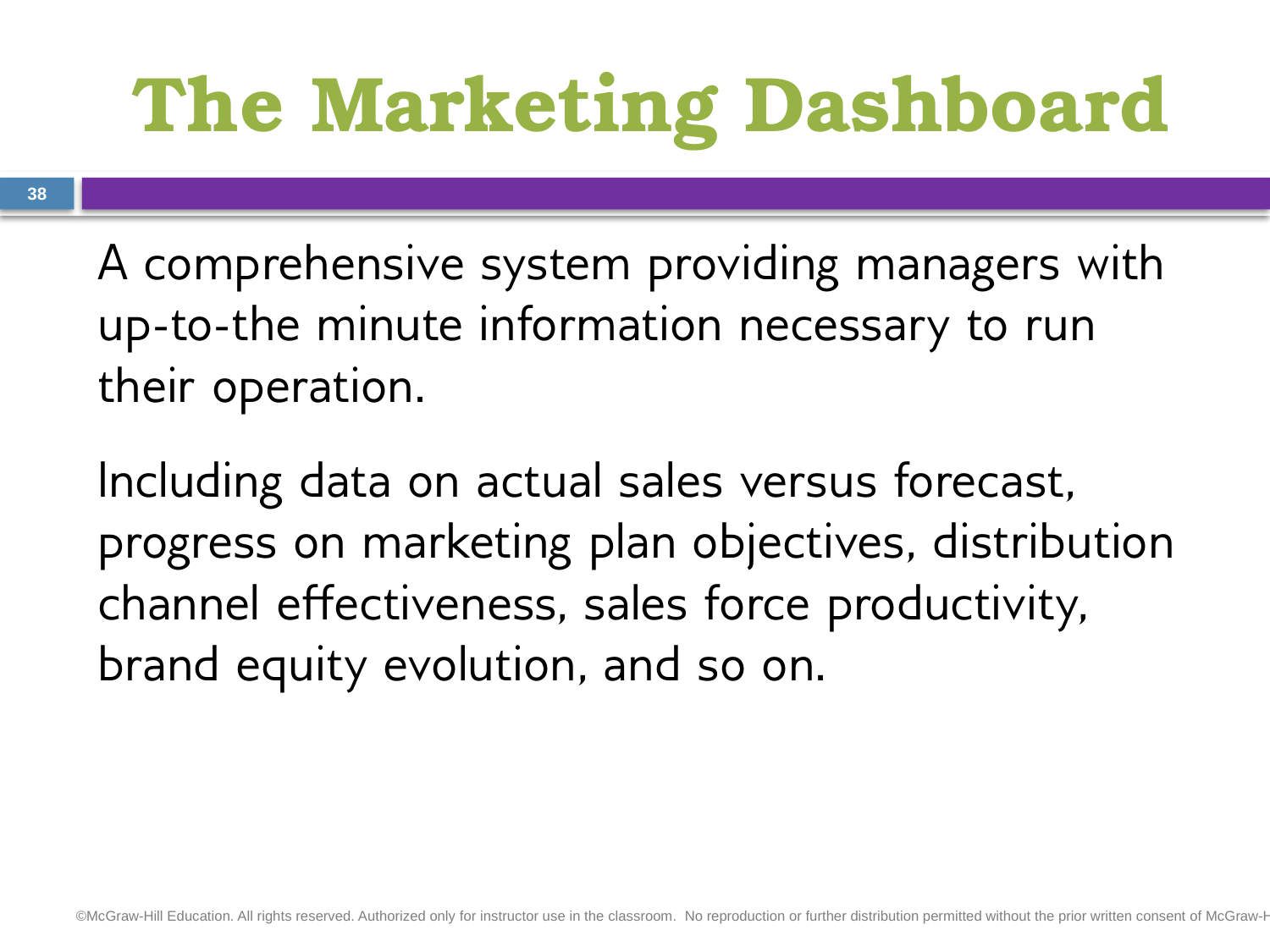

# The Marketing Dashboard
38
A comprehensive system providing managers with up-to-the minute information necessary to run their operation.
Including data on actual sales versus forecast, progress on marketing plan objectives, distribution channel effectiveness, sales force productivity, brand equity evolution, and so on.
©McGraw-Hill Education. All rights reserved. Authorized only for instructor use in the classroom.  No reproduction or further distribution permitted without the prior written consent of McGraw-Hill Education.